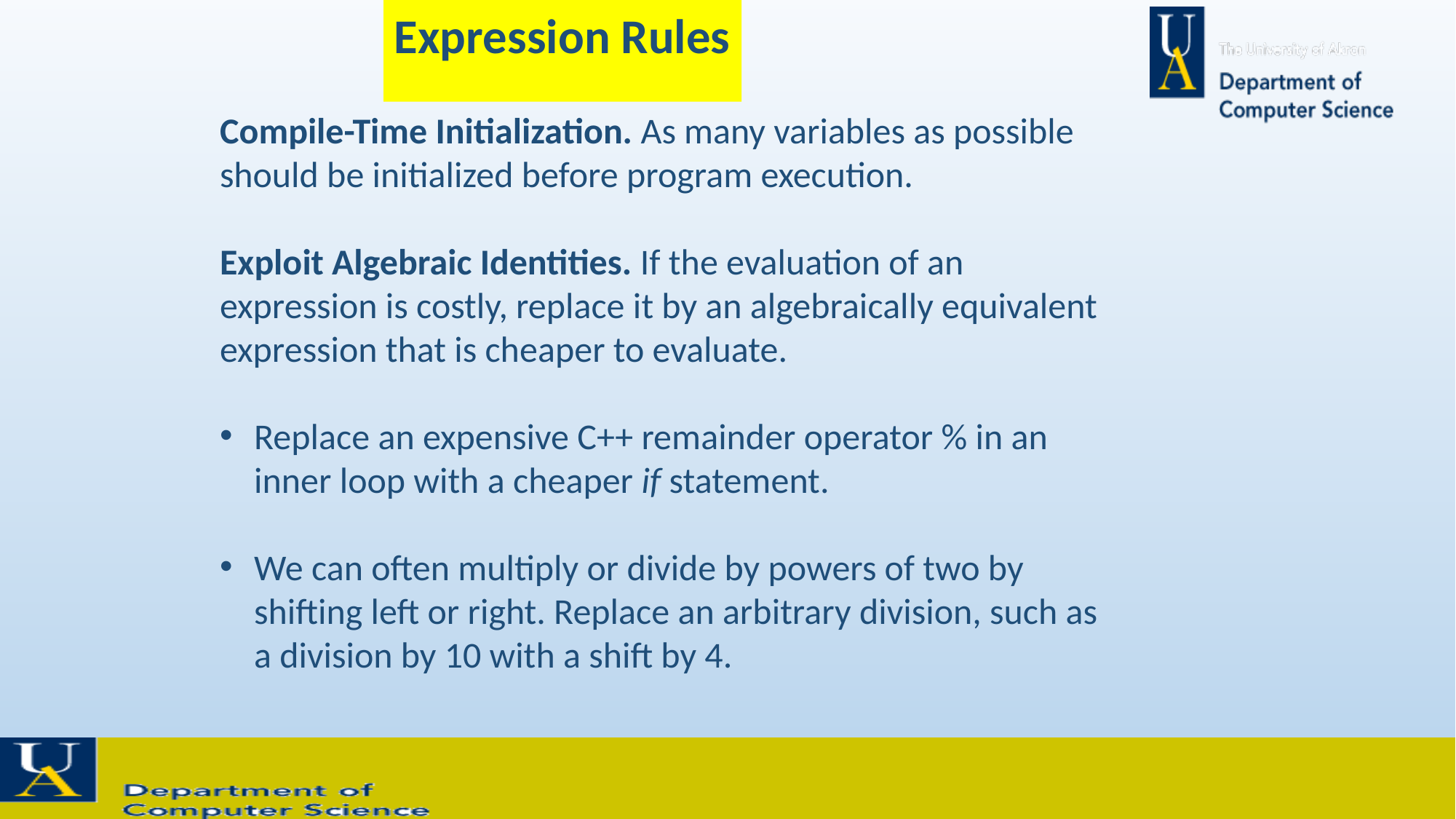

Expression Rules

Compile-Time Initialization. As many variables as possible should be initialized before program execution.

Exploit Algebraic Identities. If the evaluation of an expression is costly, replace it by an algebraically equivalent expression that is cheaper to evaluate.

Replace an expensive C++ remainder operator % in an inner loop with a cheaper if statement.

We can often multiply or divide by powers of two by shifting left or right. Replace an arbitrary division, such as a division by 10 with a shift by 4.